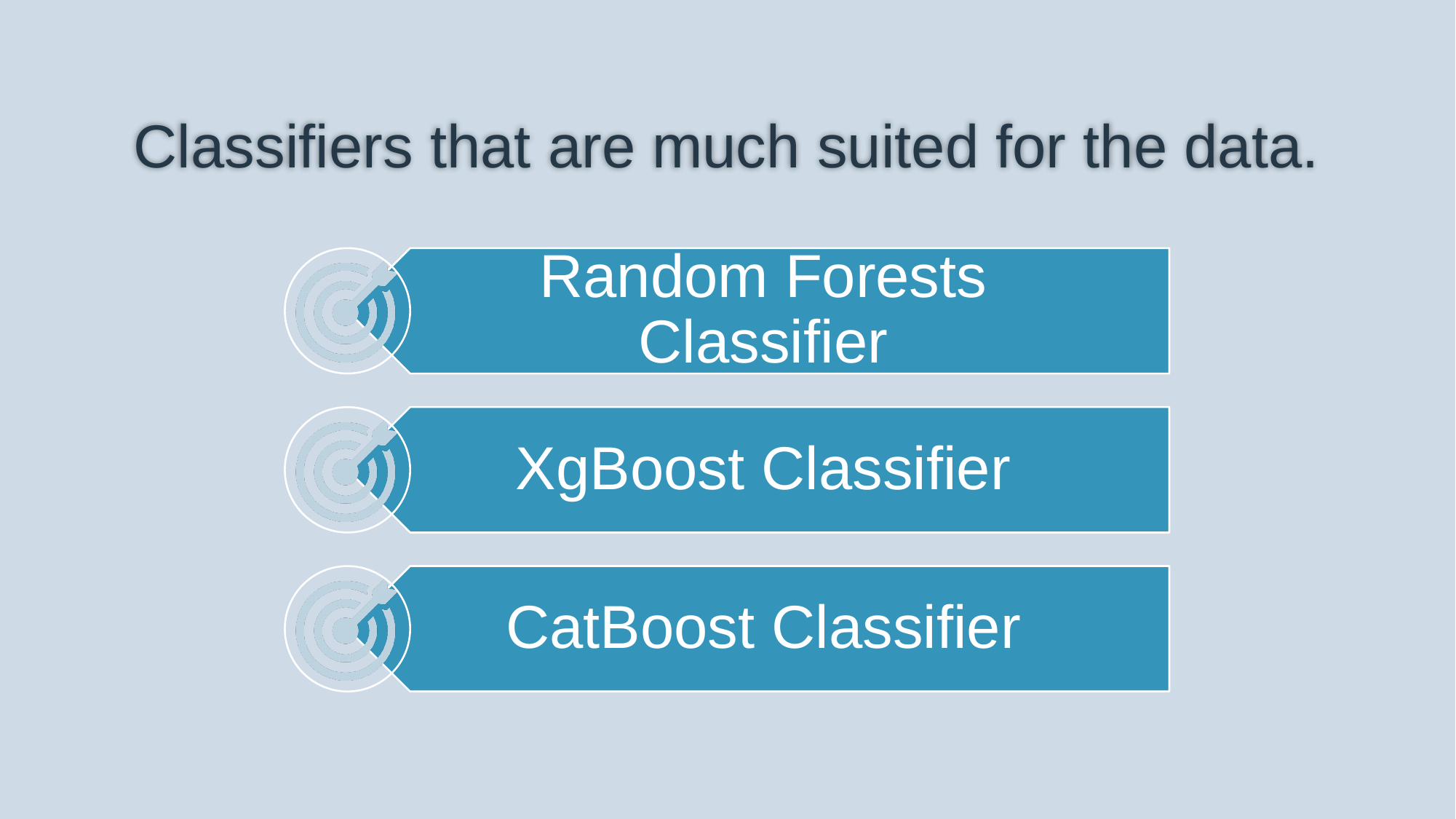

# Classifiers that are much suited for the data.
Random Forests Classifier
XgBoost Classifier
CatBoost Classifier